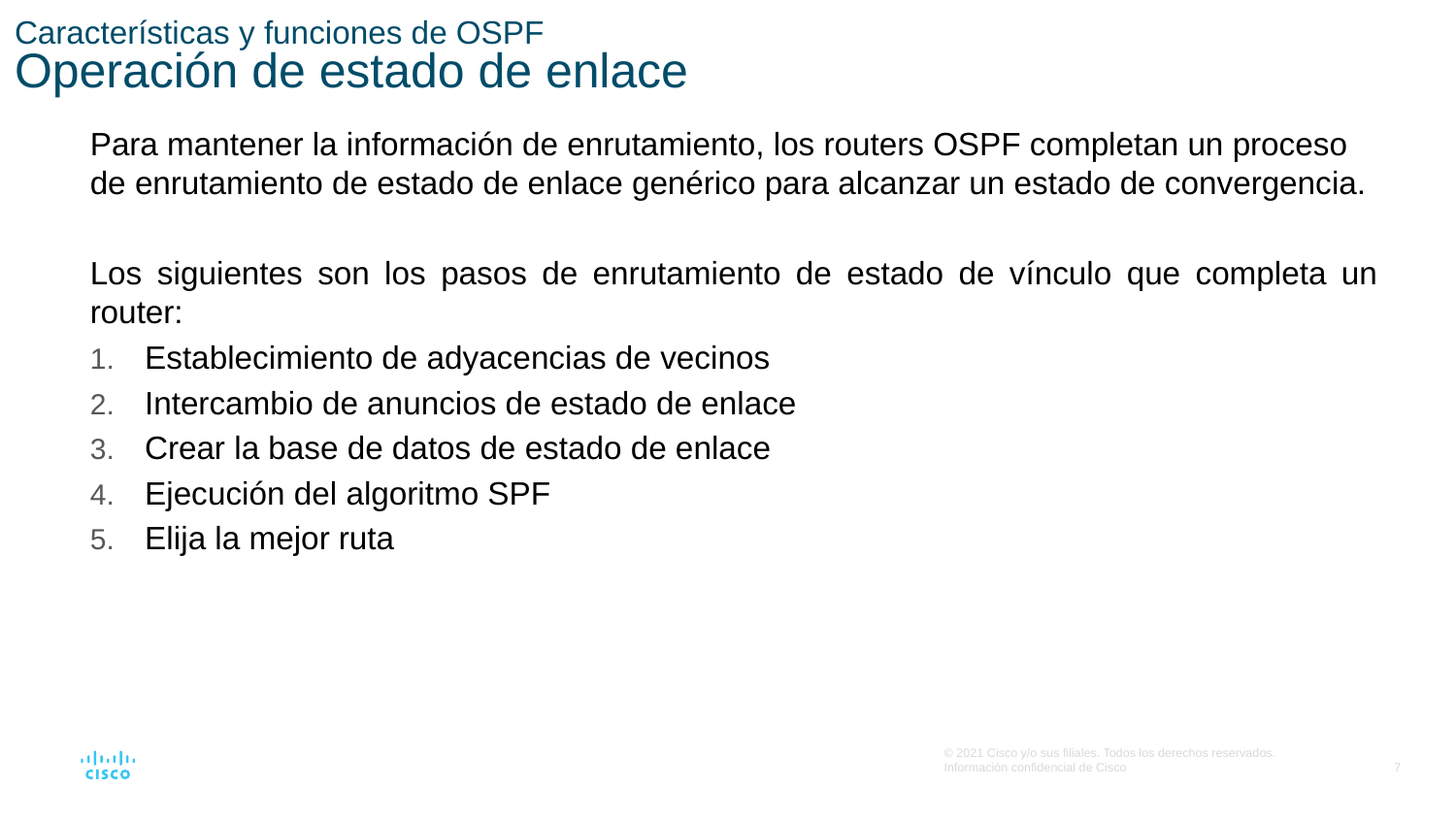

# Características y funciones de OSPF Operación de estado de enlace
Para mantener la información de enrutamiento, los routers OSPF completan un proceso de enrutamiento de estado de enlace genérico para alcanzar un estado de convergencia.

Los siguientes son los pasos de enrutamiento de estado de vínculo que completa un router:
Establecimiento de adyacencias de vecinos
Intercambio de anuncios de estado de enlace
Crear la base de datos de estado de enlace
Ejecución del algoritmo SPF
Elija la mejor ruta